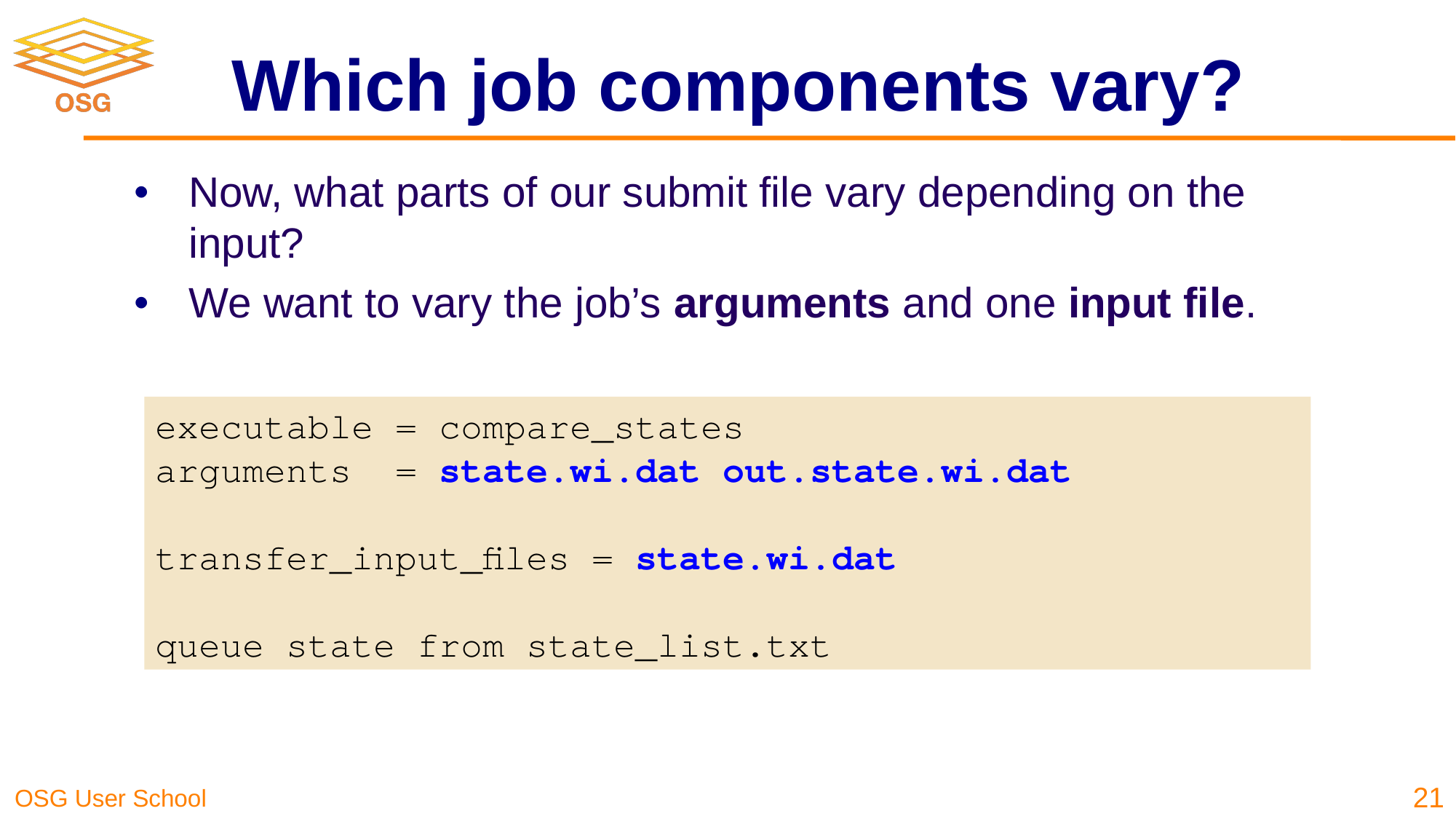

# Which job components vary?
Now, what parts of our submit file vary depending on the input?
We want to vary the job’s arguments and one input file.
executable = compare_states
arguments  = state.wi.dat out.state.wi.dat

transfer_input_files = state.wi.dat

queue state from state_list.txt
21